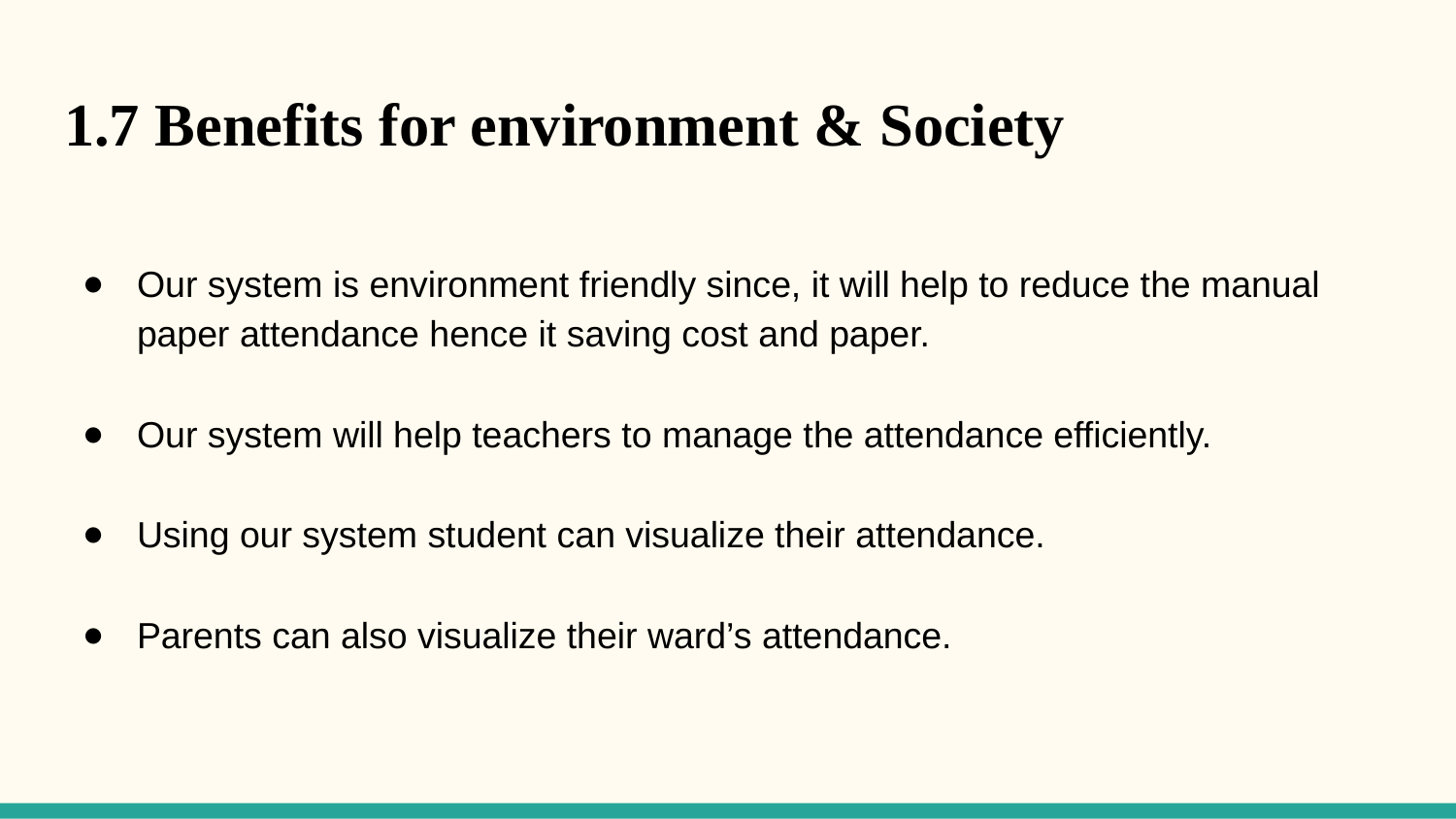

# 1.7 Benefits for environment & Society
Our system is environment friendly since, it will help to reduce the manual paper attendance hence it saving cost and paper.

Our system will help teachers to manage the attendance efficiently.

Using our system student can visualize their attendance.

Parents can also visualize their ward’s attendance.